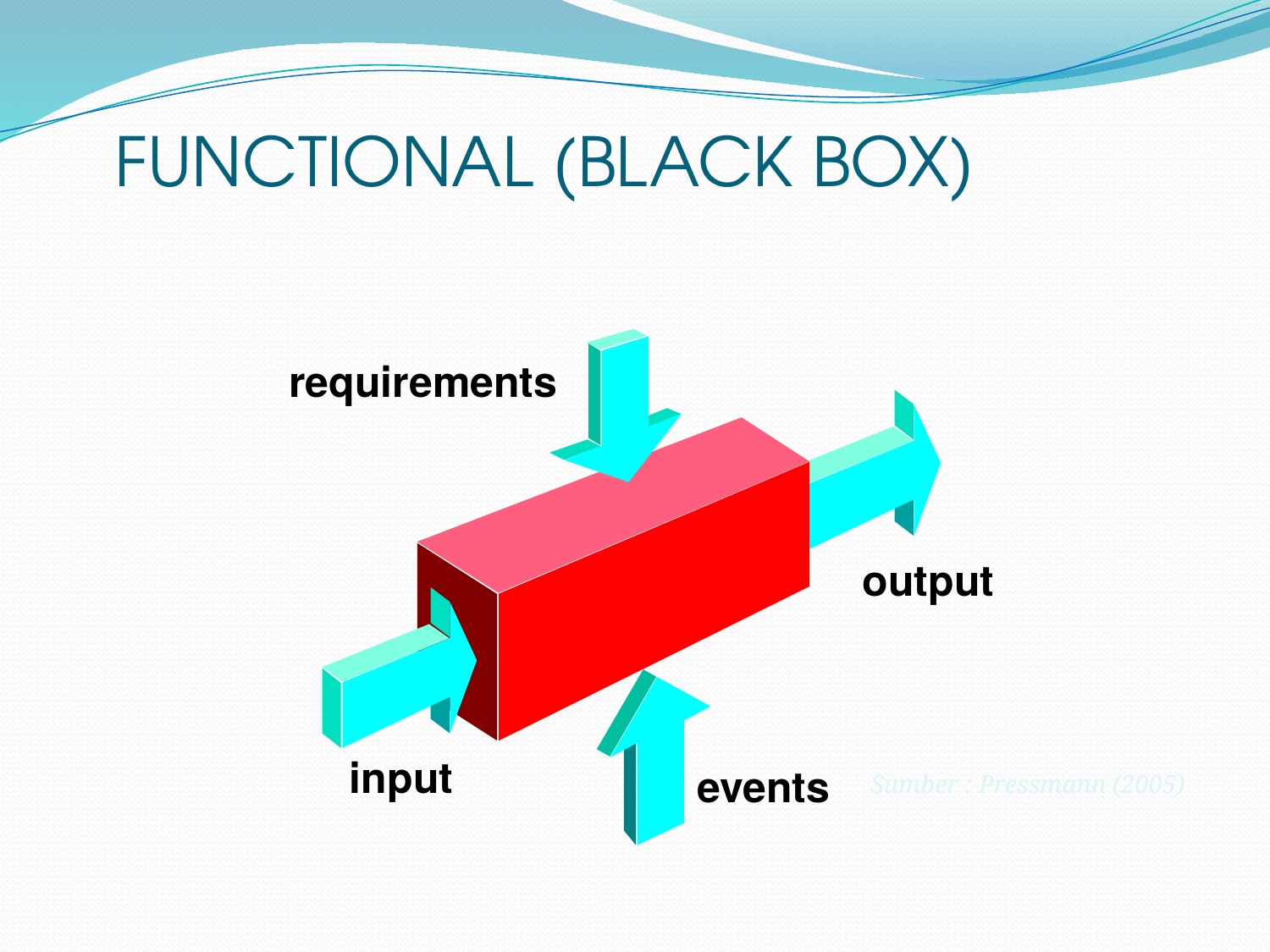

# FUNCTIONAL (BLACK BOX)

requirements

output

input
events
Sumber : Pressmann (2005)